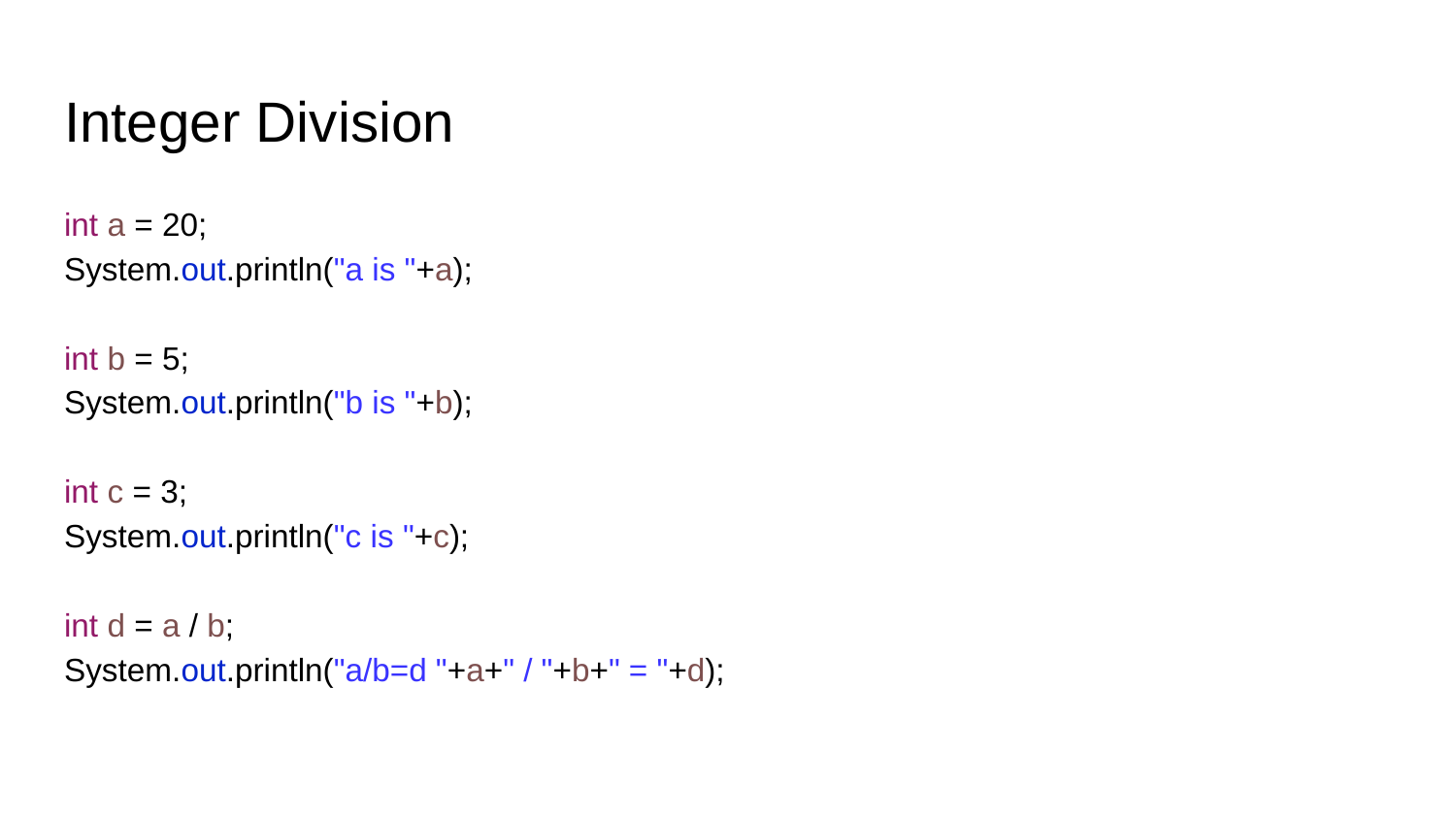

# Integer Division
int a = 20;
System.out.println("a is "+a);

int b = 5;
System.out.println("b is "+b);

int c = 3;
System.out.println("c is "+c);

int d = a / b;
System.out.println("a/b=d "+a+" / "+b+" = "+d);